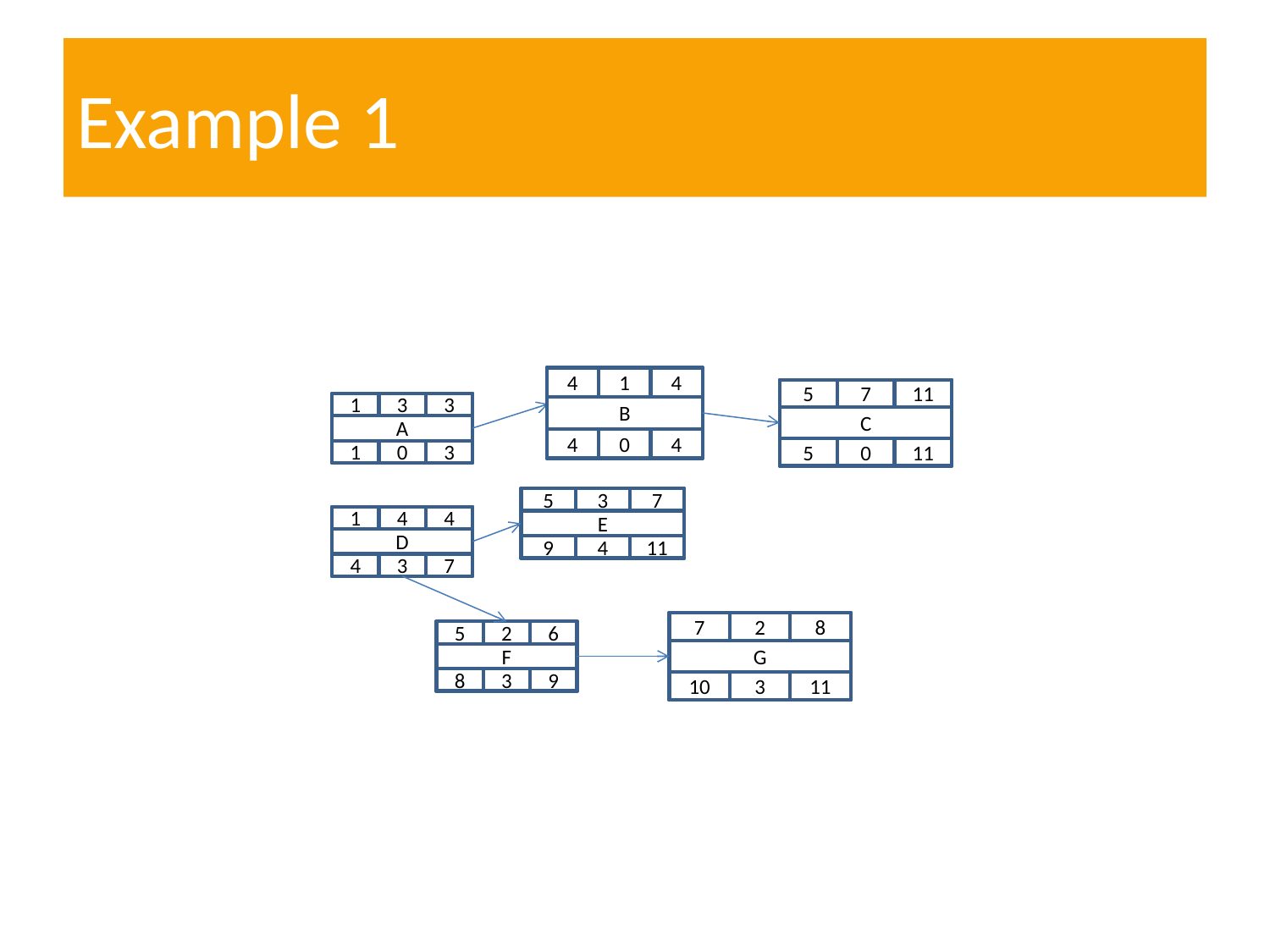

# Example 1
B
4
1
4
4
0
4
C
5
7
11
5
0
11
A
1
3
3
1
0
3
E
5
3
7
9
4
11
D
1
4
4
4
3
7
G
7
2
8
10
3
11
F
5
2
6
8
3
9